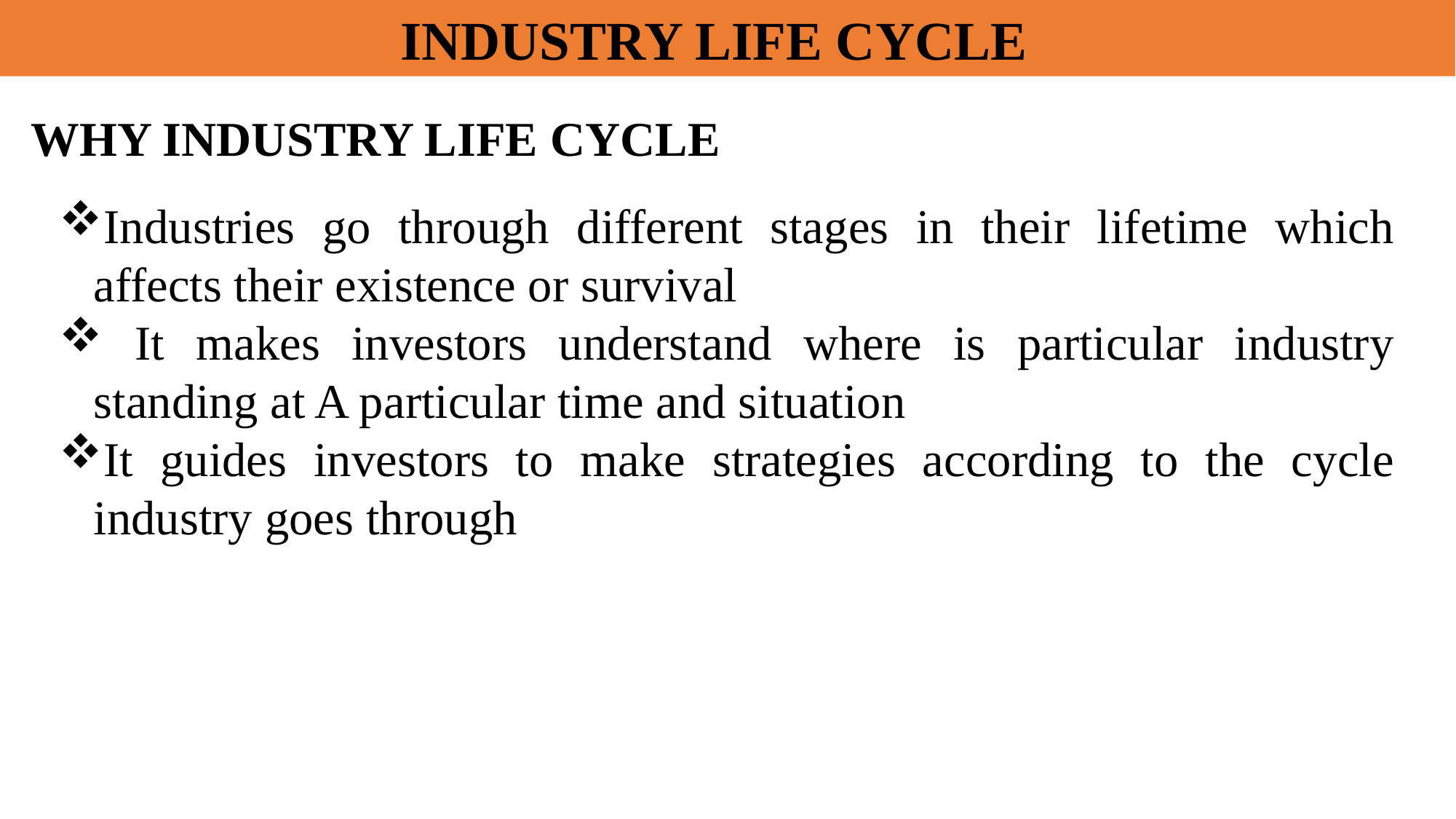

INDUSTRY LIFE CYCLE
WHY INDUSTRY LIFE CYCLE
Industries go through different stages in their lifetime which affects their existence or survival
 It makes investors understand where is particular industry standing at A particular time and situation
It guides investors to make strategies according to the cycle industry goes through